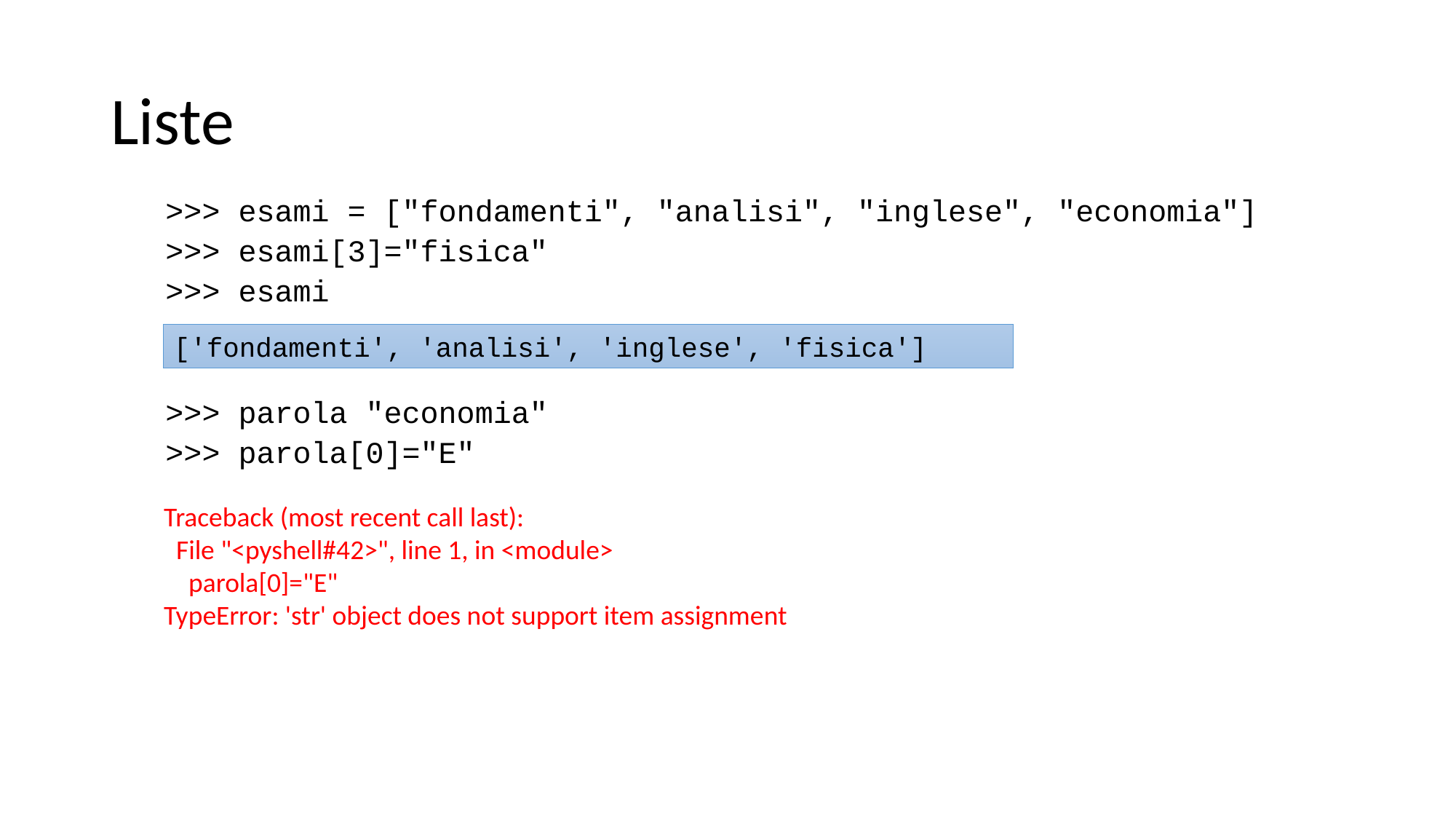

# Liste
>>> esami = ["fondamenti", "analisi", "inglese", "economia"]
>>> esami[3]="fisica"
>>> esami

>>> parola "economia"
>>> parola[0]="E"

['fondamenti', 'analisi', 'inglese', 'fisica']
Traceback (most recent call last):
  File "<pyshell#42>", line 1, in <module>
    parola[0]="E"
TypeError: 'str' object does not support item assignment